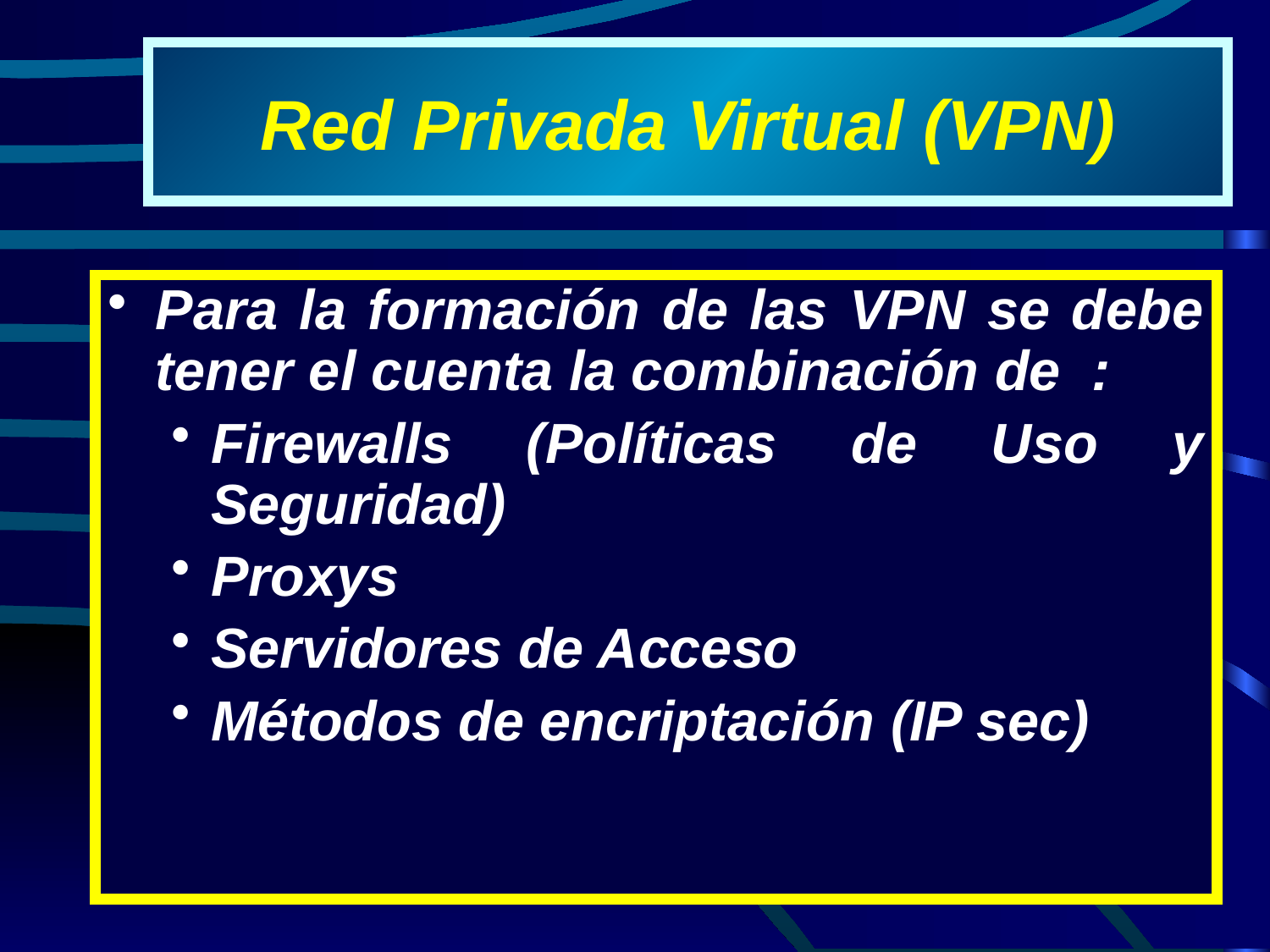

# Red Privada Virtual (VPN)
Para la formación de las VPN se debe tener el cuenta la combinación de  :
Firewalls (Políticas de Uso y Seguridad)
Proxys
Servidores de Acceso
Métodos de encriptación (IP sec)